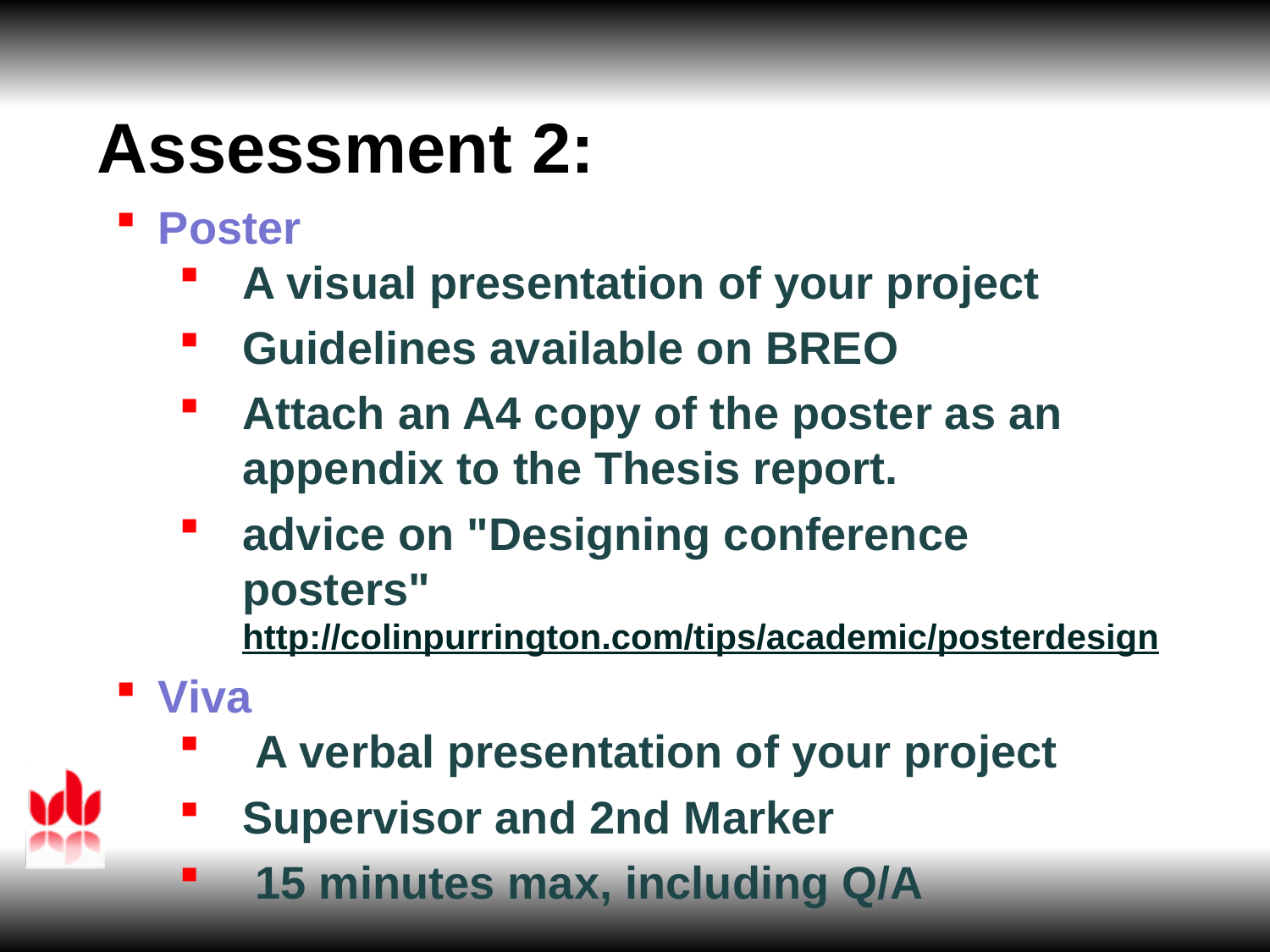

Assessment 2:
 Poster
A visual presentation of your project
Guidelines available on BREO
Attach an A4 copy of the poster as an appendix to the Thesis report.
advice on "Designing conference posters" http://colinpurrington.com/tips/academic/posterdesign
 Viva
 A verbal presentation of your project
Supervisor and 2nd Marker
 15 minutes max, including Q/A